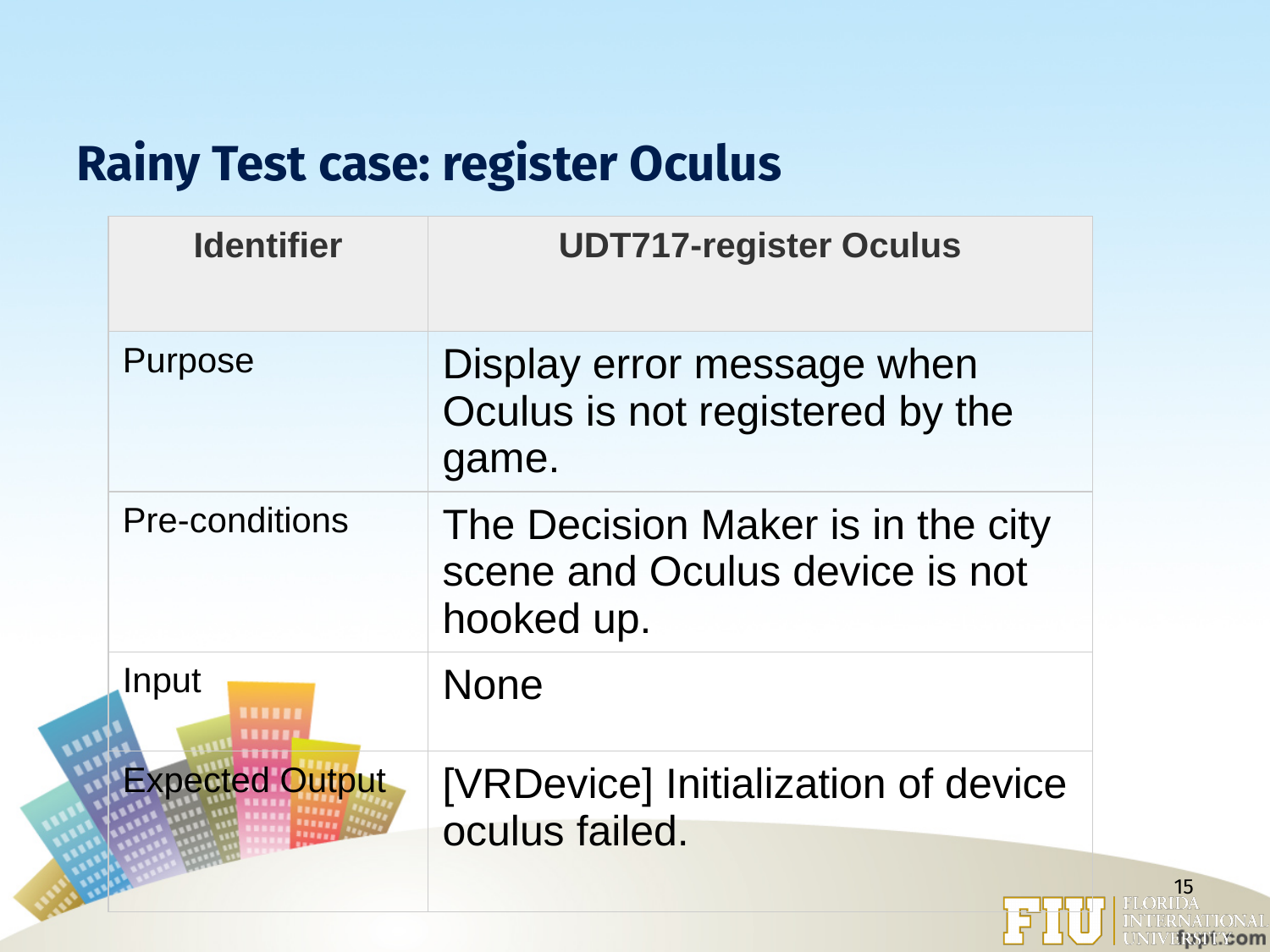

# Rainy Test case: register Oculus
| Identifier | UDT717-register Oculus |
| --- | --- |
| Purpose | Display error message when Oculus is not registered by the game. |
| Pre-conditions | The Decision Maker is in the city scene and Oculus device is not hooked up. |
| Input | None |
| Expected Output | [VRDevice] Initialization of device oculus failed. |

15